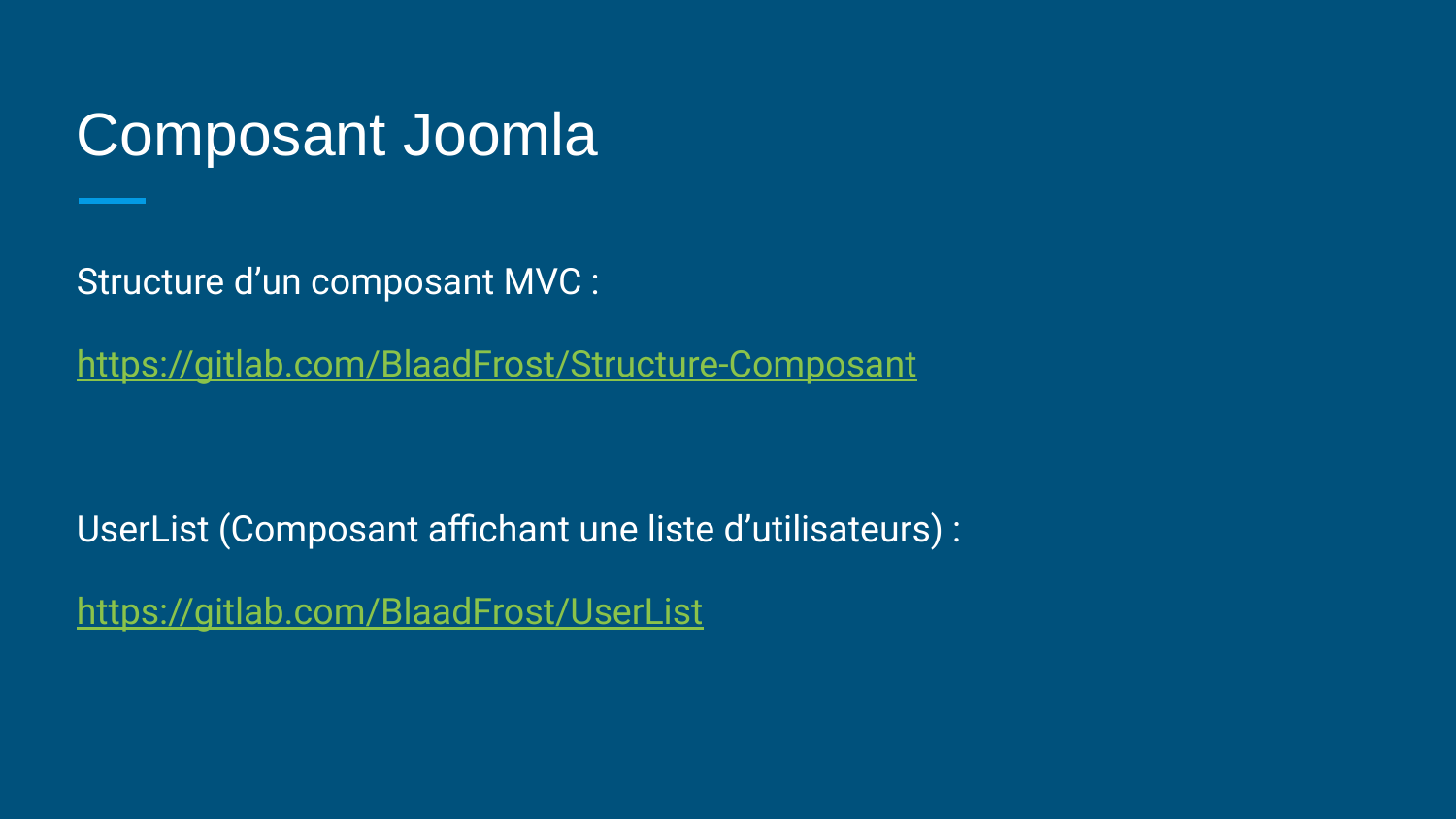

# Composant Joomla
Structure d’un composant MVC :
https://gitlab.com/BlaadFrost/Structure-Composant

UserList (Composant affichant une liste d’utilisateurs) :
https://gitlab.com/BlaadFrost/UserList